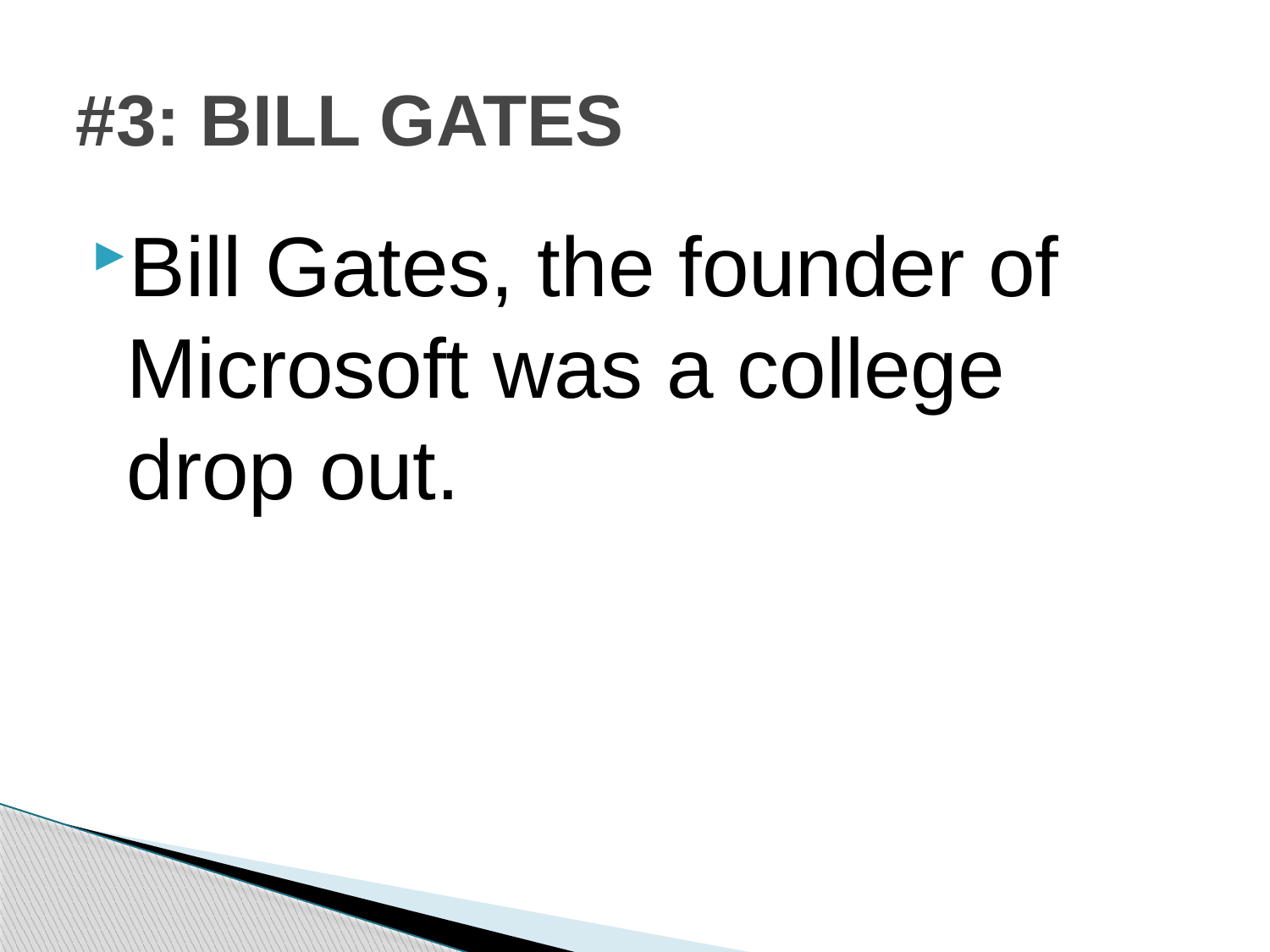

# #3: BILL GATES
Bill Gates, the founder of Microsoft was a college drop out.